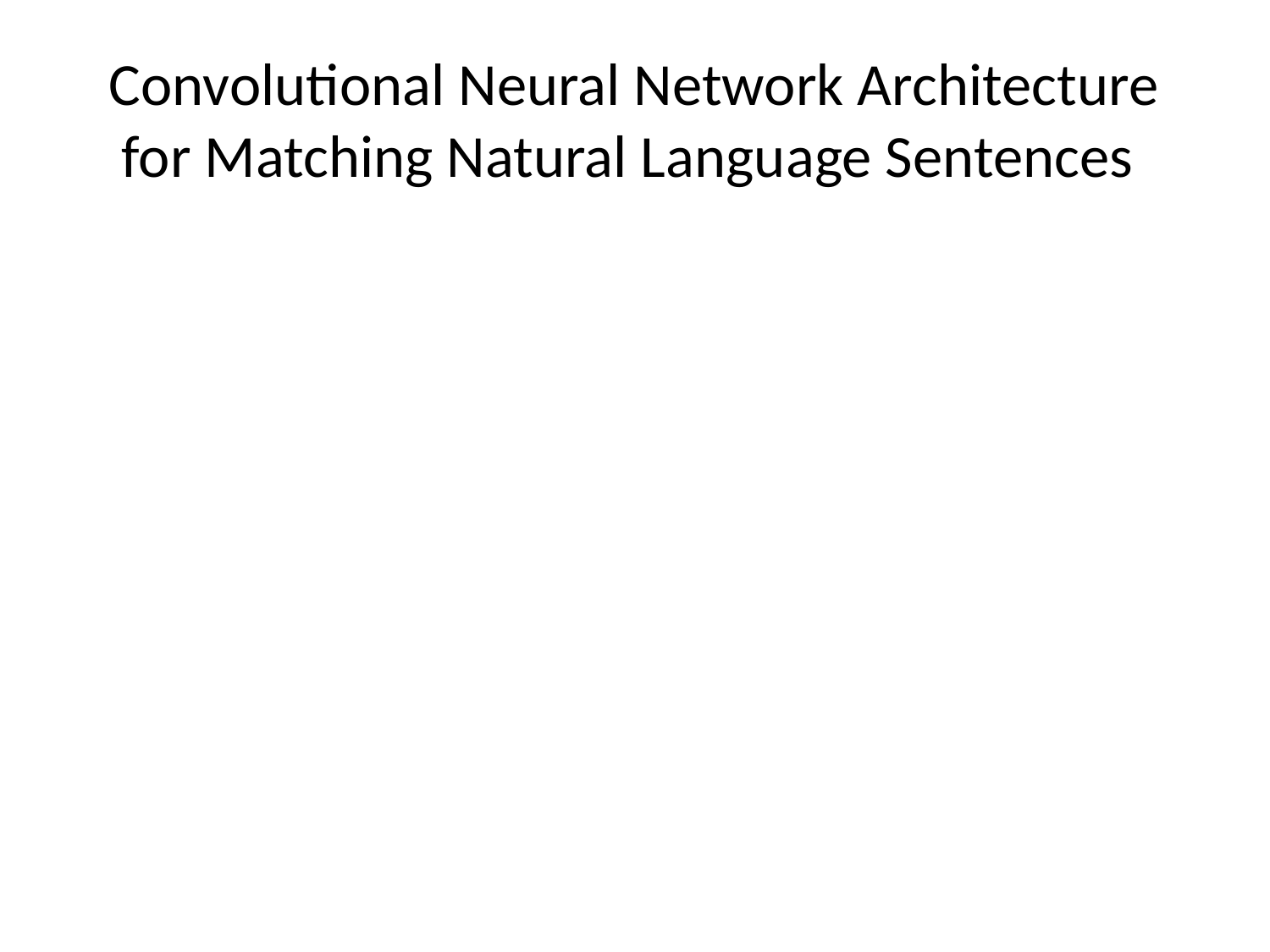

# Convolutional Neural Network Architecture for Matching Natural Language Sentences